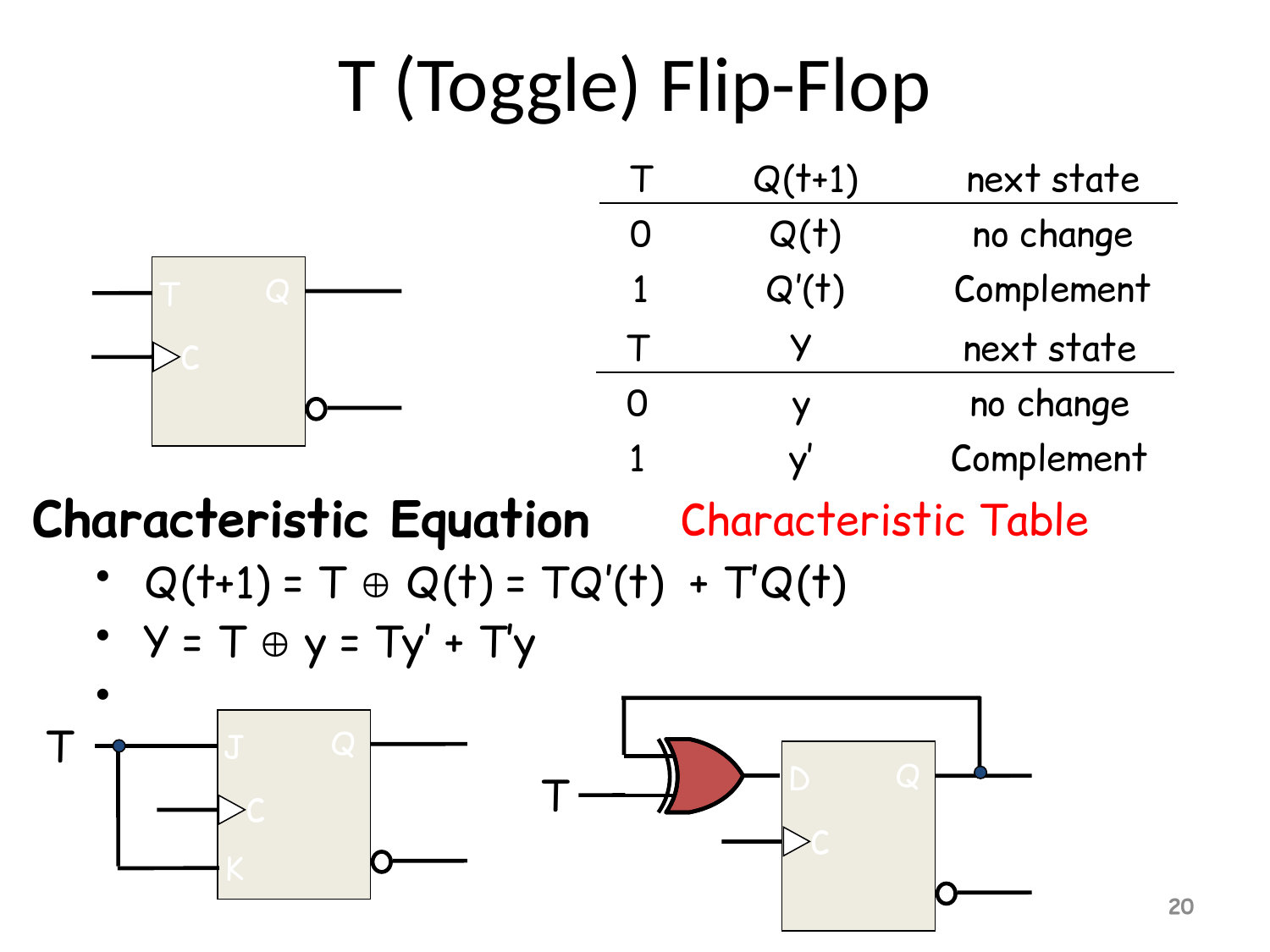

# T (Toggle) Flip-Flop
| T | Q(t+1) | next state |
| --- | --- | --- |
| 0 | Q(t) | no change |
| 1 | Q’(t) | Complement |

Q
T

C

| T | Y | next state |
| --- | --- | --- |
| 0 | y | no change |
| 1 | y’ | Complement |
Characteristic Equation
Q(t+1) = T ⊕ Q(t) = TQ’(t)  + T’Q(t)
Y = T ⊕ y = Ty’ + T’y

Characteristic Table

T

T
Q
J

C

K

Q
D

C

20